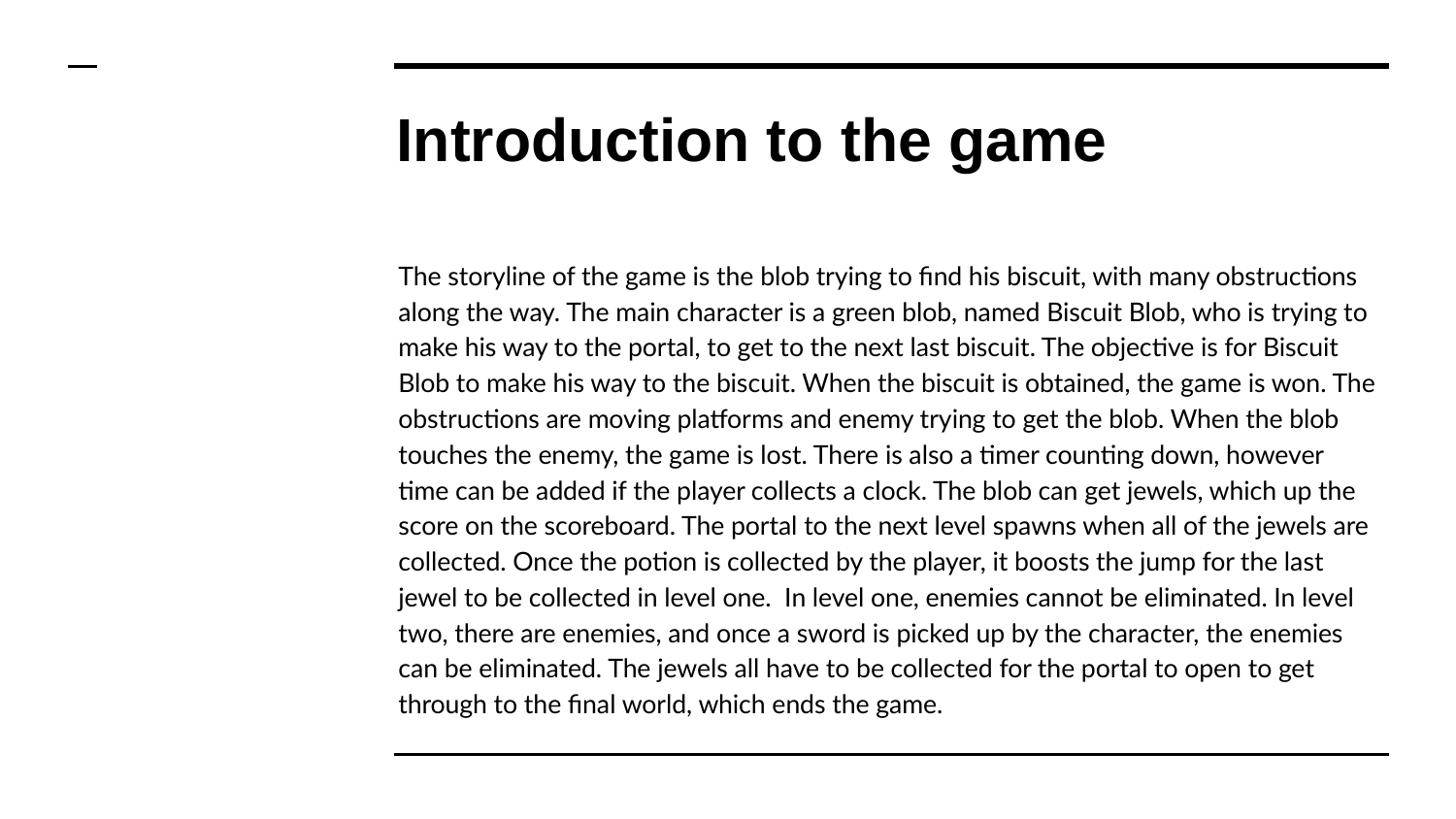

# Introduction to the game
The storyline of the game is the blob trying to find his biscuit, with many obstructions along the way. The main character is a green blob, named Biscuit Blob, who is trying to make his way to the portal, to get to the next last biscuit. The objective is for Biscuit Blob to make his way to the biscuit. When the biscuit is obtained, the game is won. The obstructions are moving platforms and enemy trying to get the blob. When the blob touches the enemy, the game is lost. There is also a timer counting down, however time can be added if the player collects a clock. The blob can get jewels, which up the score on the scoreboard. The portal to the next level spawns when all of the jewels are collected. Once the potion is collected by the player, it boosts the jump for the last jewel to be collected in level one.  In level one, enemies cannot be eliminated. In level two, there are enemies, and once a sword is picked up by the character, the enemies can be eliminated. The jewels all have to be collected for the portal to open to get through to the final world, which ends the game.